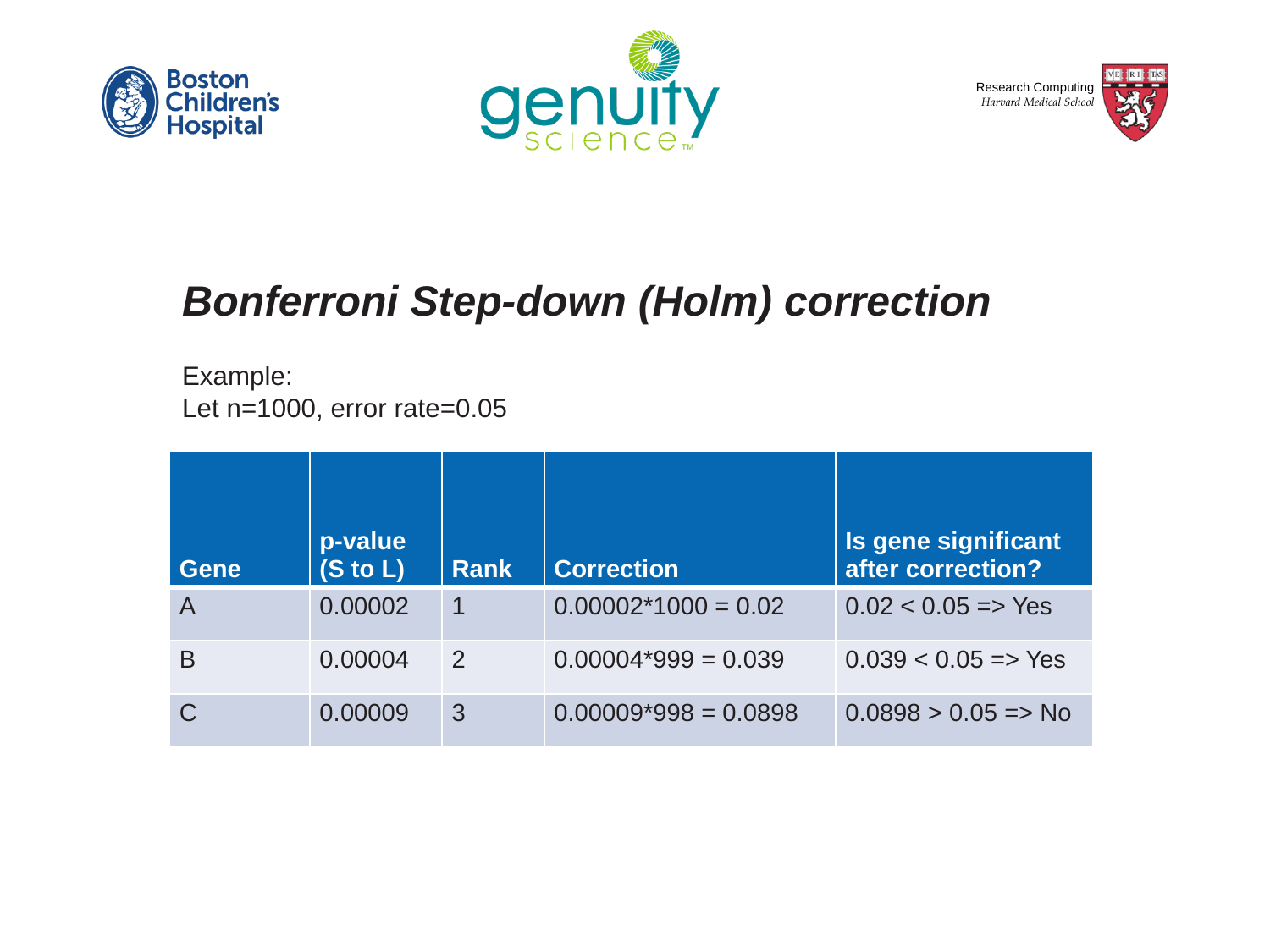

Bonferroni Step-down (Holm) correction
Example:
Let n=1000, error rate=0.05
| Gene | p-value (S to L) | Rank | Correction | Is gene significant after correction? |
| --- | --- | --- | --- | --- |
| A | 0.00002 | 1 | 0.00002\*1000 = 0.02 | 0.02 < 0.05 => Yes |
| B | 0.00004 | 2 | 0.00004\*999 = 0.039 | 0.039 < 0.05 => Yes |
| C | 0.00009 | 3 | 0.00009\*998 = 0.0898 | 0.0898 > 0.05 => No |